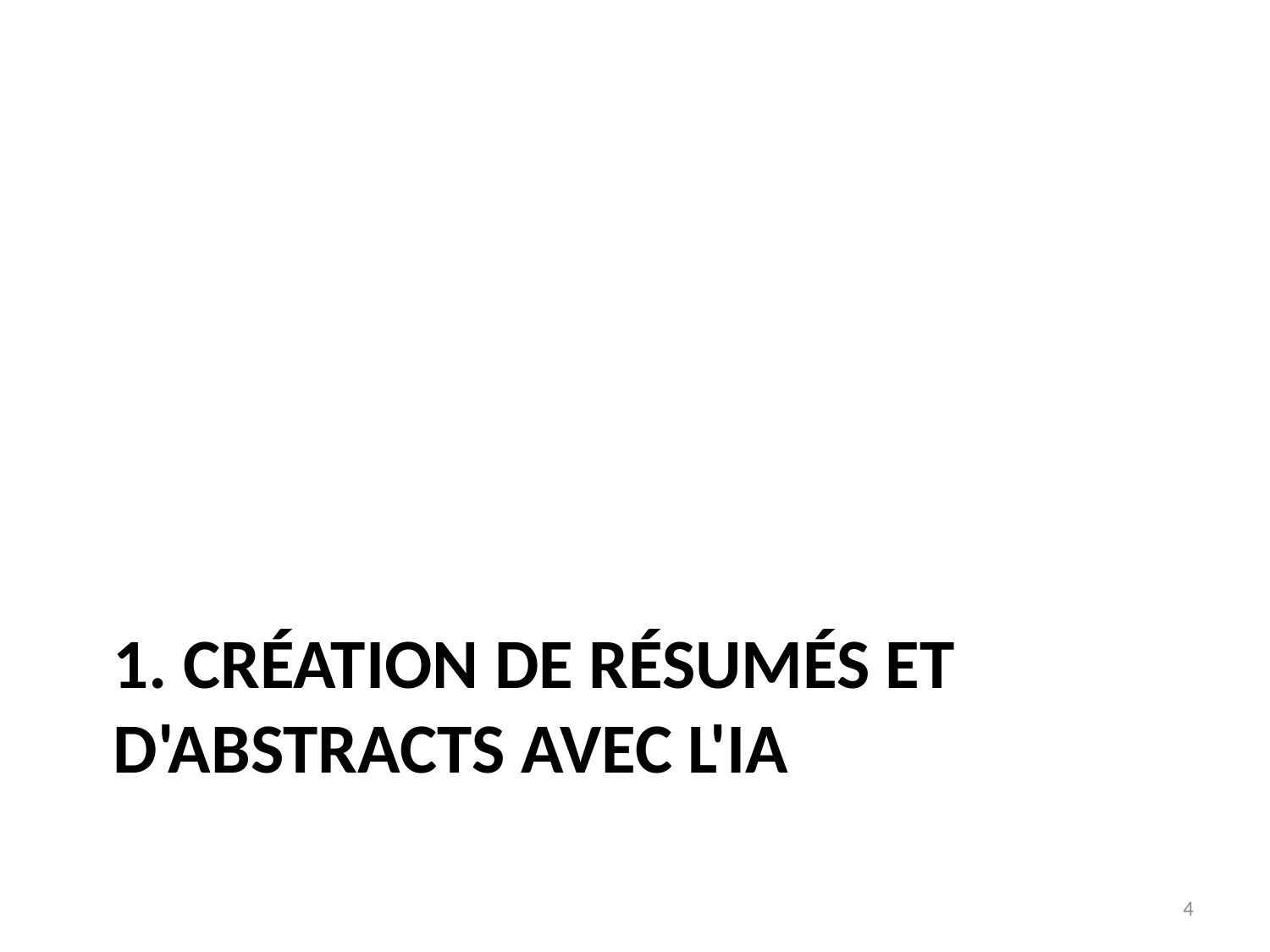

# 1. Création de résumés et d'abstracts avec l'IA
4